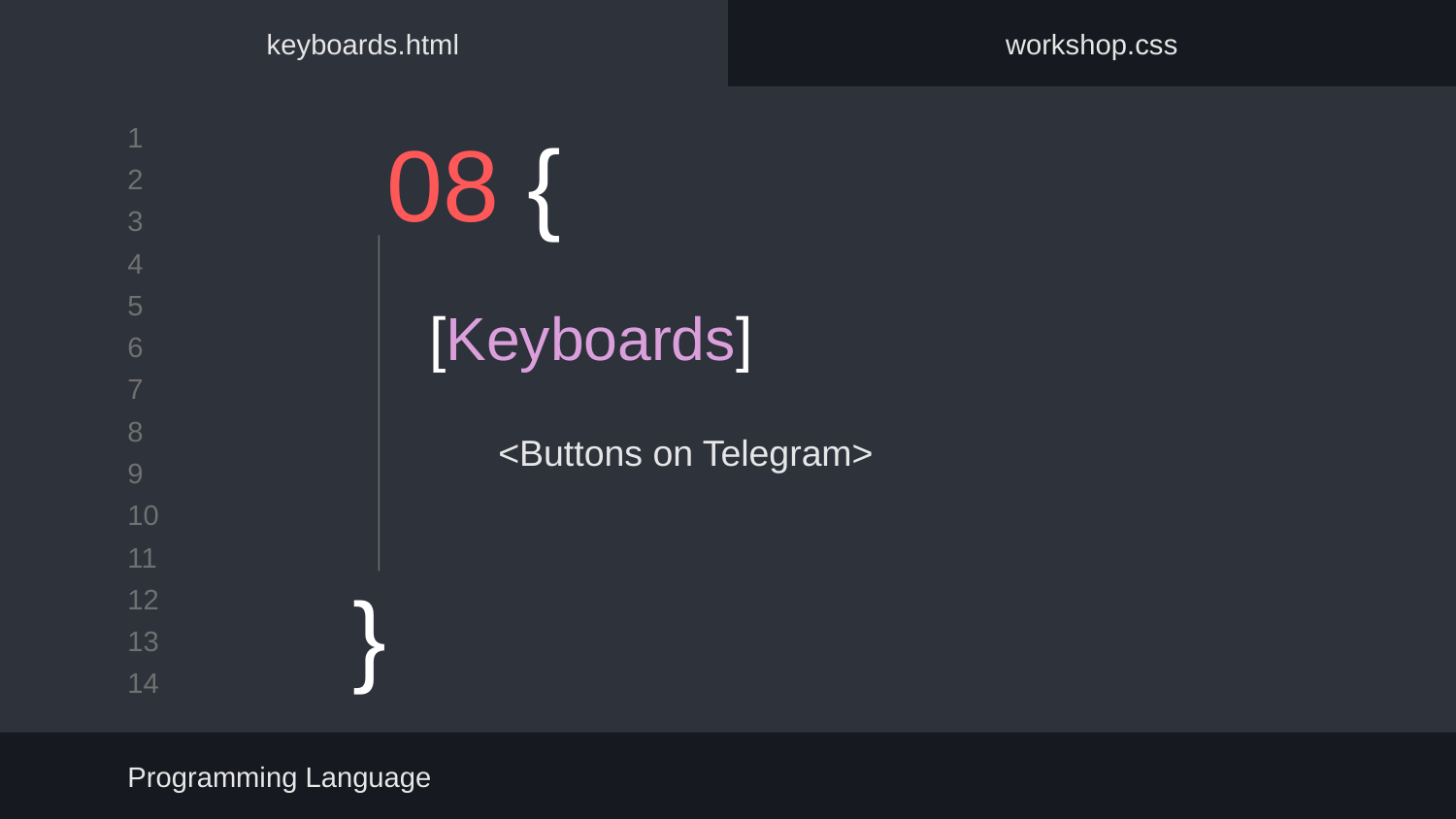

keyboards.html
workshop.css
# 08 {
[Keyboards]
<Buttons on Telegram>
}
Programming Language